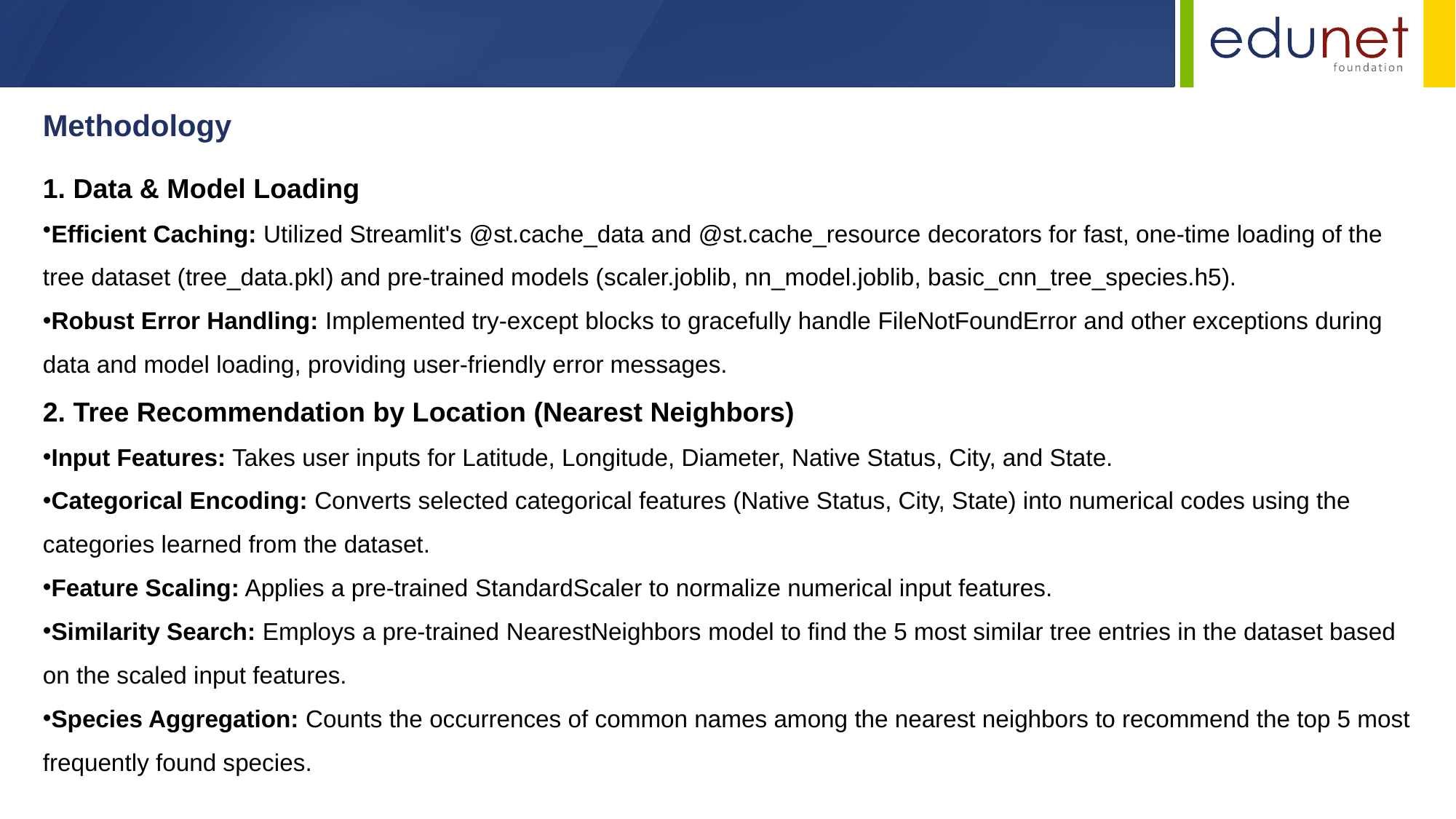

Methodology
1. Data & Model Loading
Efficient Caching: Utilized Streamlit's @st.cache_data and @st.cache_resource decorators for fast, one-time loading of the
tree dataset (tree_data.pkl) and pre-trained models (scaler.joblib, nn_model.joblib, basic_cnn_tree_species.h5).
Robust Error Handling: Implemented try-except blocks to gracefully handle FileNotFoundError and other exceptions during
data and model loading, providing user-friendly error messages.
2. Tree Recommendation by Location (Nearest Neighbors)
Input Features: Takes user inputs for Latitude, Longitude, Diameter, Native Status, City, and State.
Categorical Encoding: Converts selected categorical features (Native Status, City, State) into numerical codes using the
categories learned from the dataset.
Feature Scaling: Applies a pre-trained StandardScaler to normalize numerical input features.
Similarity Search: Employs a pre-trained NearestNeighbors model to find the 5 most similar tree entries in the dataset based
on the scaled input features.
Species Aggregation: Counts the occurrences of common names among the nearest neighbors to recommend the top 5 most
frequently found species.